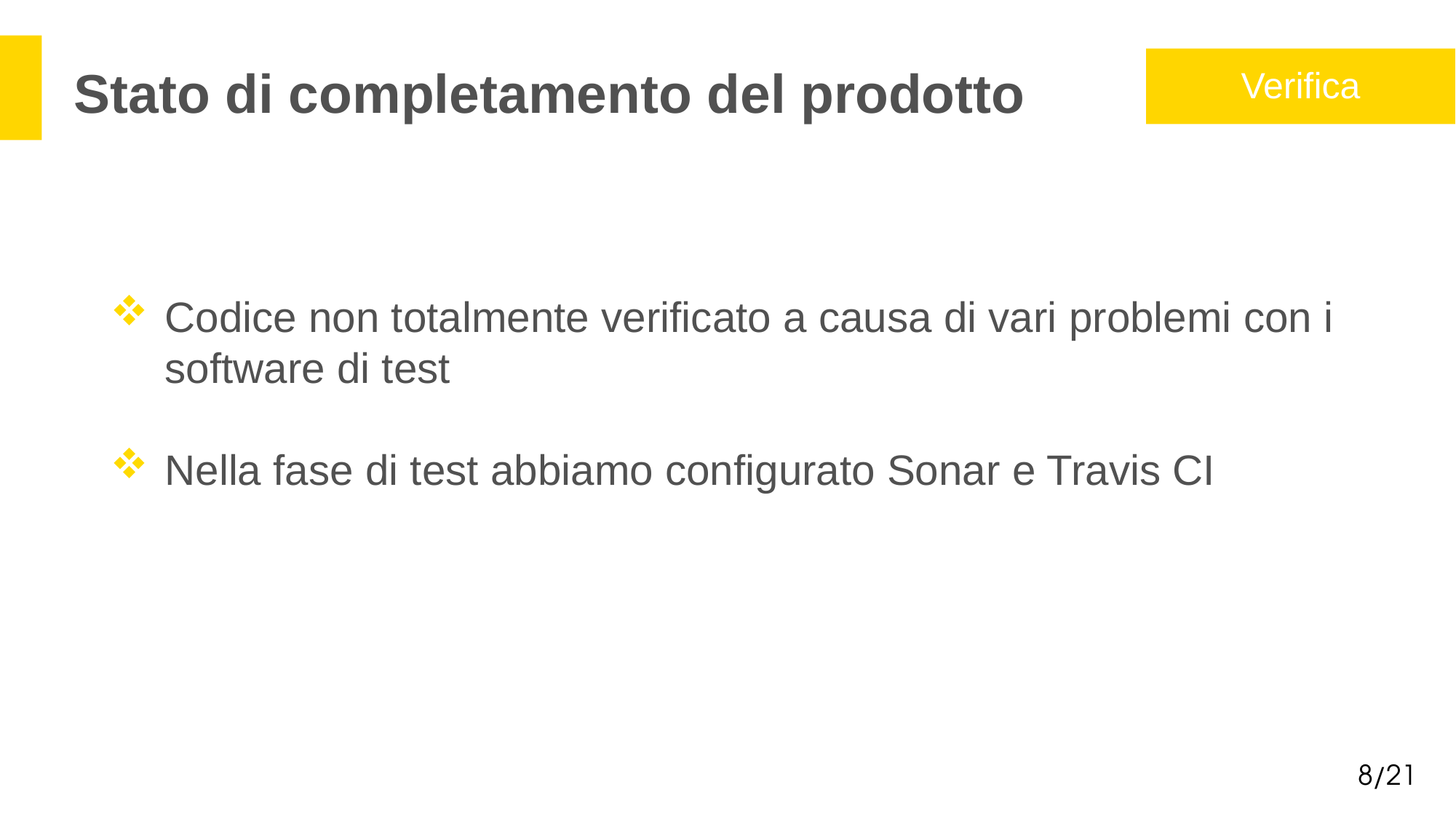

Stato di completamento del prodotto

Verifica
Codice non totalmente verificato a causa di vari problemi con i software di test

Nella fase di test abbiamo configurato Sonar e Travis CI
8/21